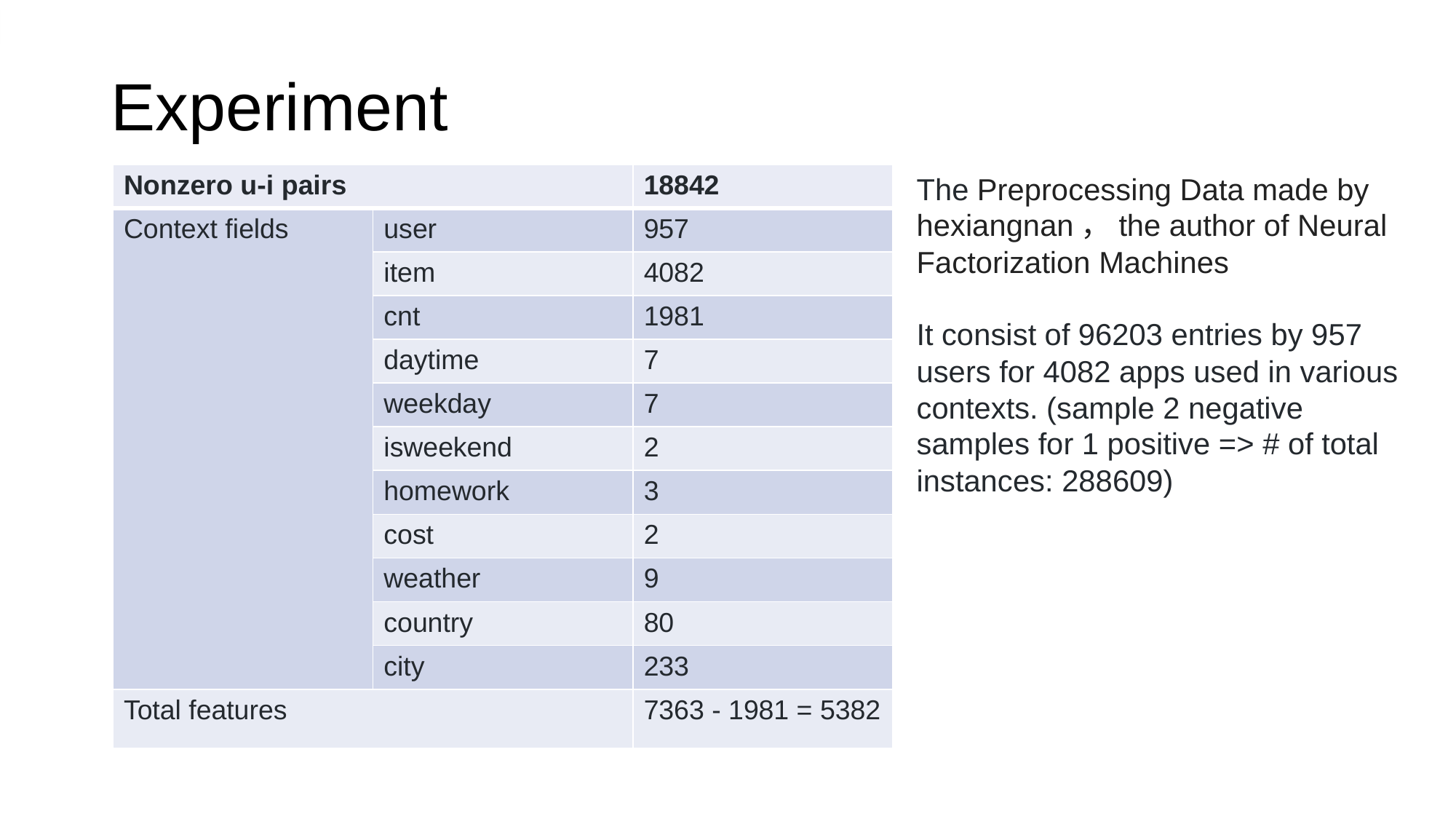

# Experiment

| Nonzero u-i pairs |  | 18842 |
| --- | --- | --- |
| Context fields | user | 957 |
|  | item | 4082 |
|  | cnt | 1981 |
|  | daytime | 7 |
|  | weekday | 7 |
|  | isweekend | 2 |
|  | homework | 3 |
|  | cost | 2 |
|  | weather | 9 |
|  | country | 80 |
|  | city | 233 |
| Total features |  | 7363 - 1981 = 5382 |
The Preprocessing Data made by hexiangnan，the author of Neural Factorization Machines

It consist of 96203 entries by 957 users for 4082 apps used in various contexts. (sample 2 negative samples for 1 positive => # of total instances: 288609)